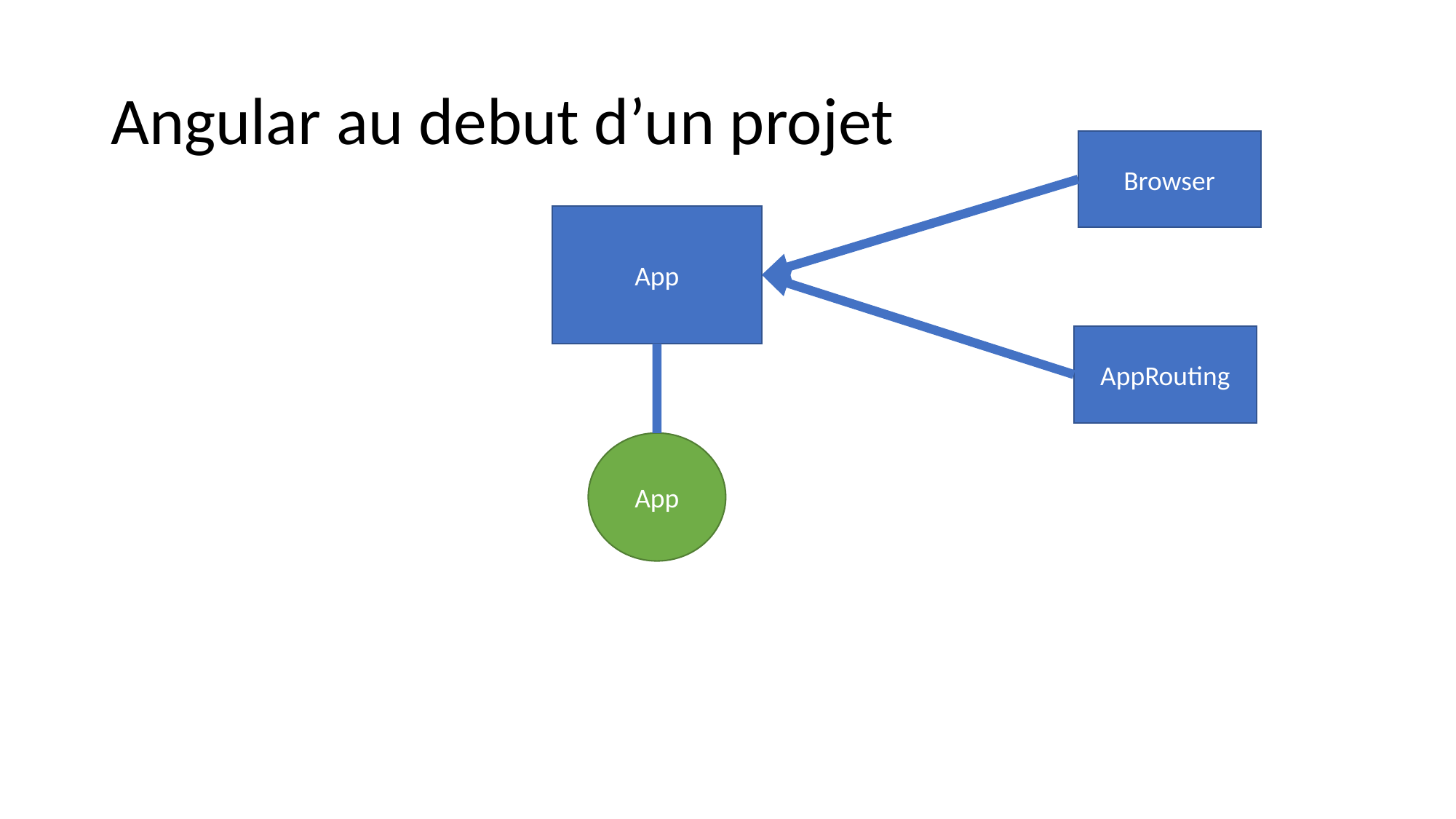

# Angular au debut d’un projet
Browser
App
AppRouting
App